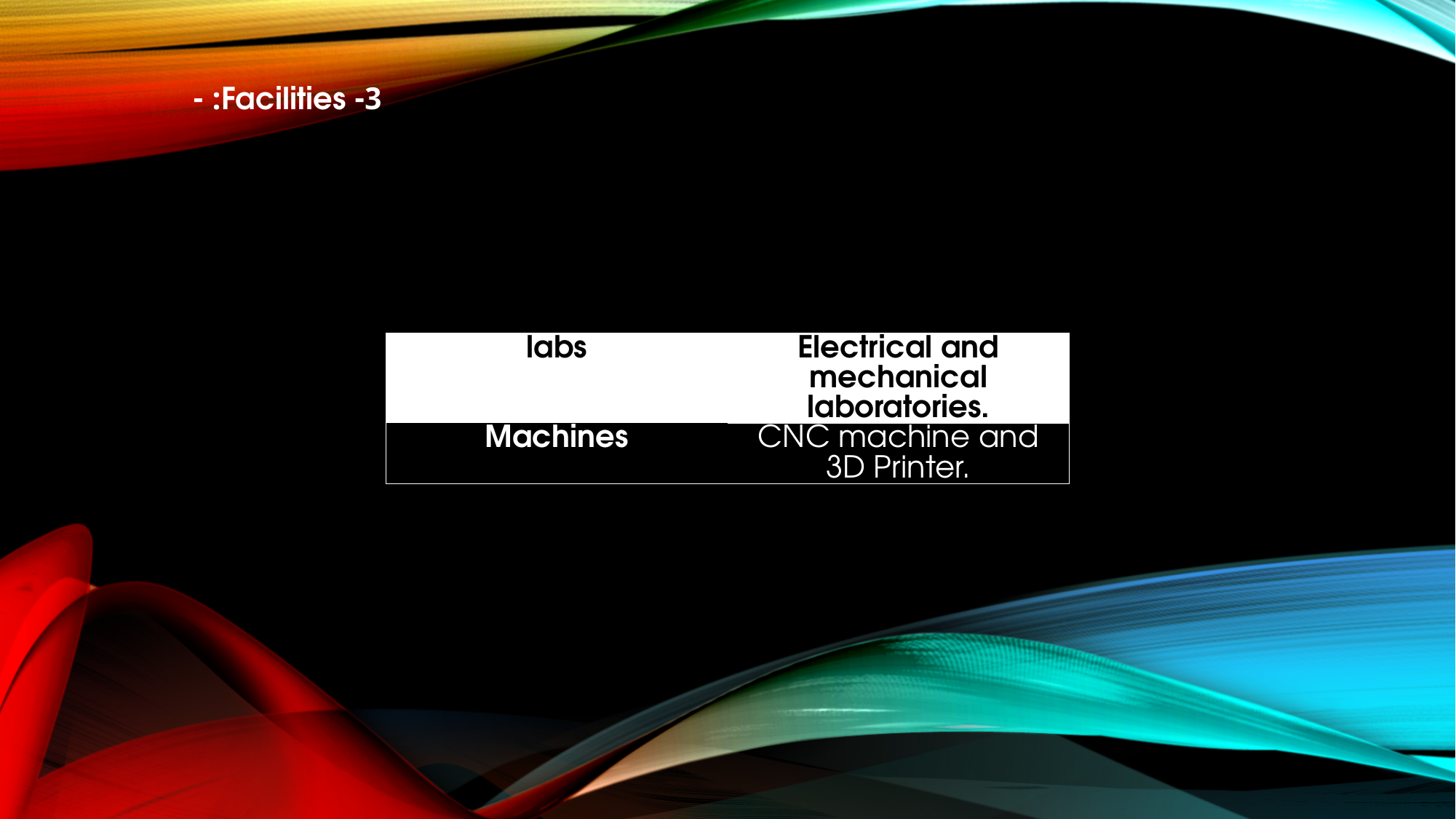

3- Facilities: -

| labs | Electrical and mechanical laboratories. |
| --- | --- |
| Machines | CNC machine and 3D Printer. |